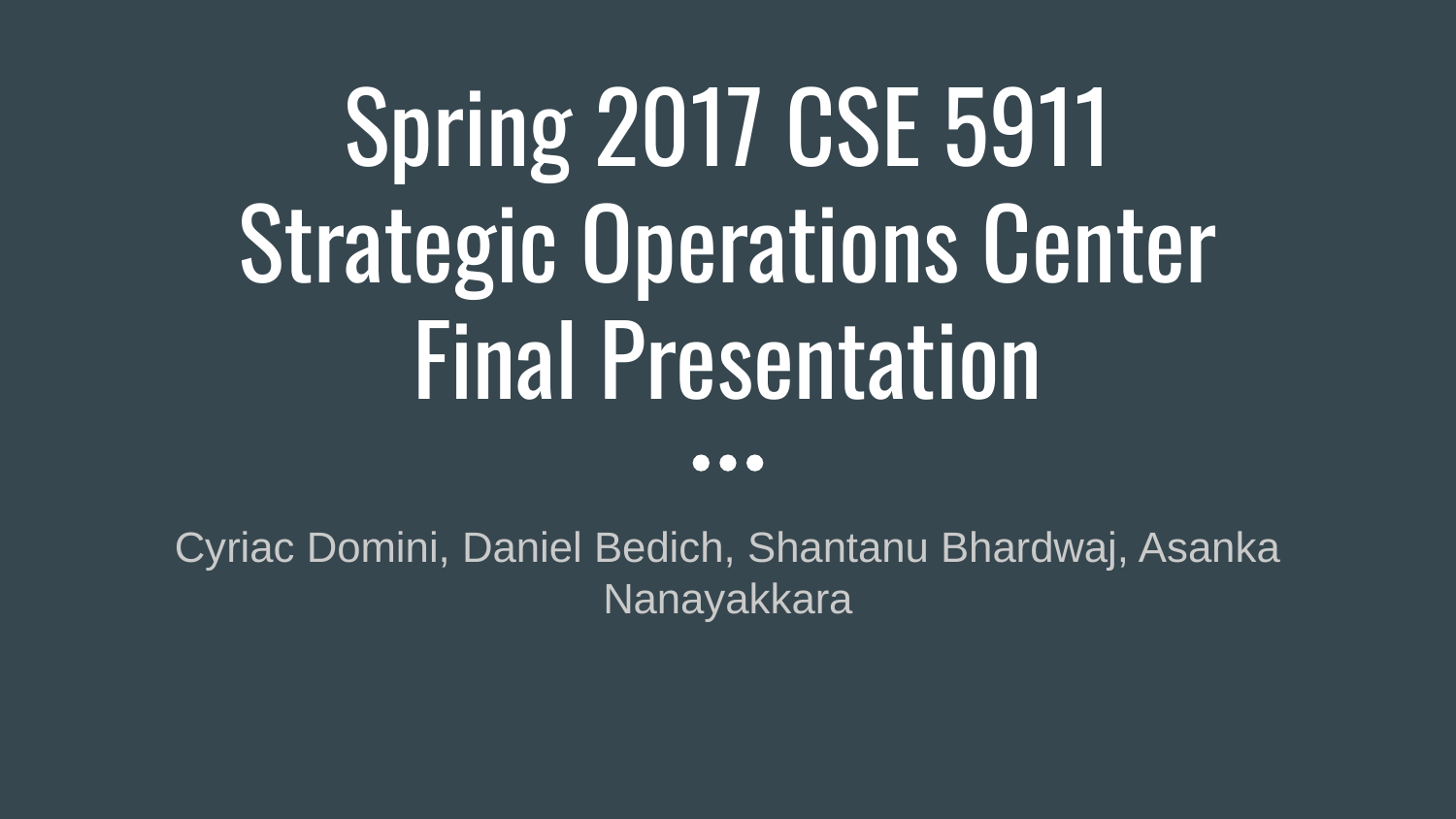

# Spring 2017 CSE 5911
Strategic Operations Center
Final Presentation
Cyriac Domini, Daniel Bedich, Shantanu Bhardwaj, Asanka Nanayakkara